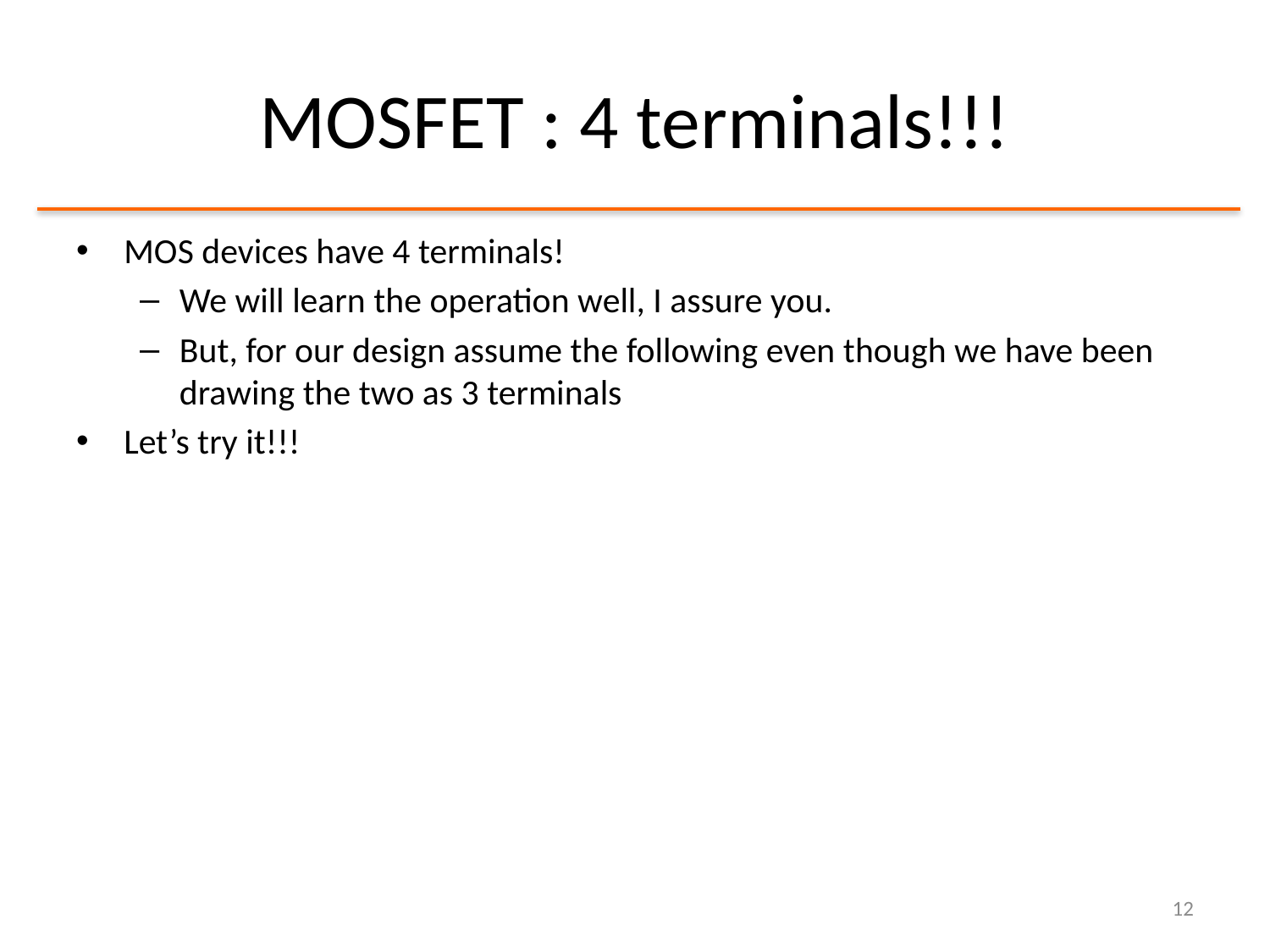

# MOSFET : 4 terminals!!!
MOS devices have 4 terminals!
We will learn the operation well, I assure you.
But, for our design assume the following even though we have been drawing the two as 3 terminals
Let’s try it!!!
12